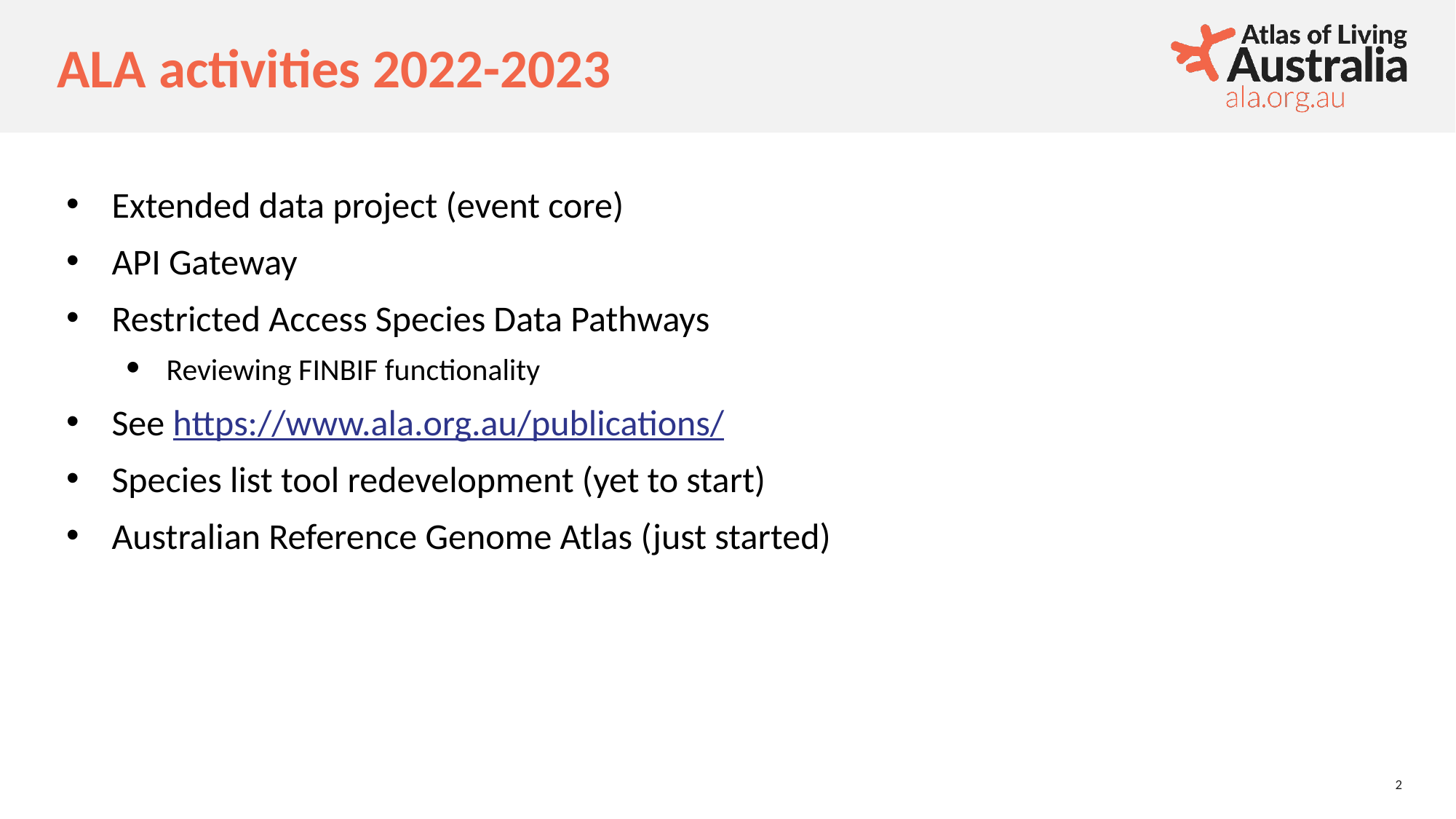

# ALA activities 2022-2023
Extended data project (event core)
API Gateway
Restricted Access Species Data Pathways
Reviewing FINBIF functionality
See https://www.ala.org.au/publications/
Species list tool redevelopment (yet to start)
Australian Reference Genome Atlas (just started)
2